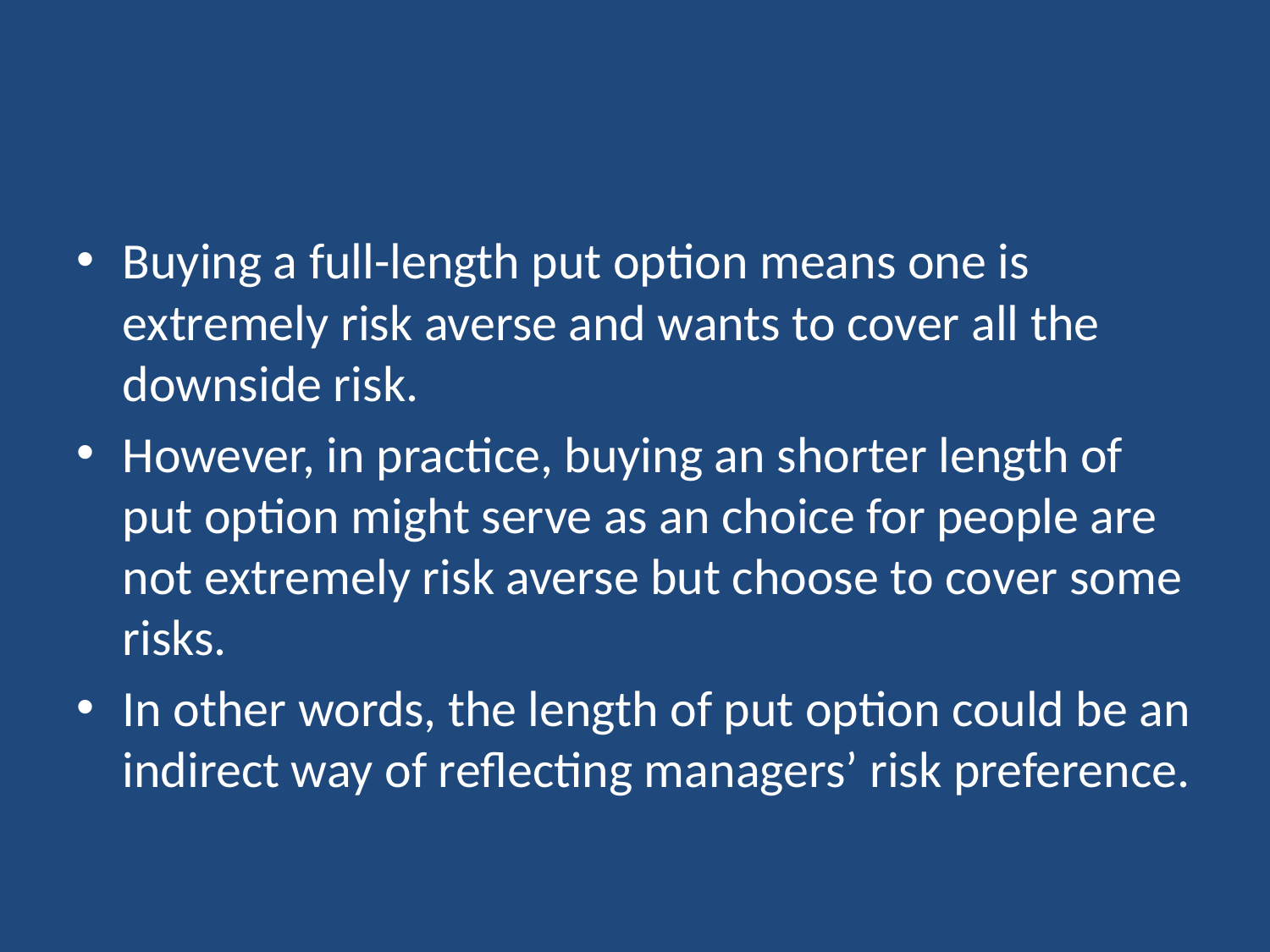

#
Buying a full-length put option means one is extremely risk averse and wants to cover all the downside risk.
However, in practice, buying an shorter length of put option might serve as an choice for people are not extremely risk averse but choose to cover some risks.
In other words, the length of put option could be an indirect way of reflecting managers’ risk preference.